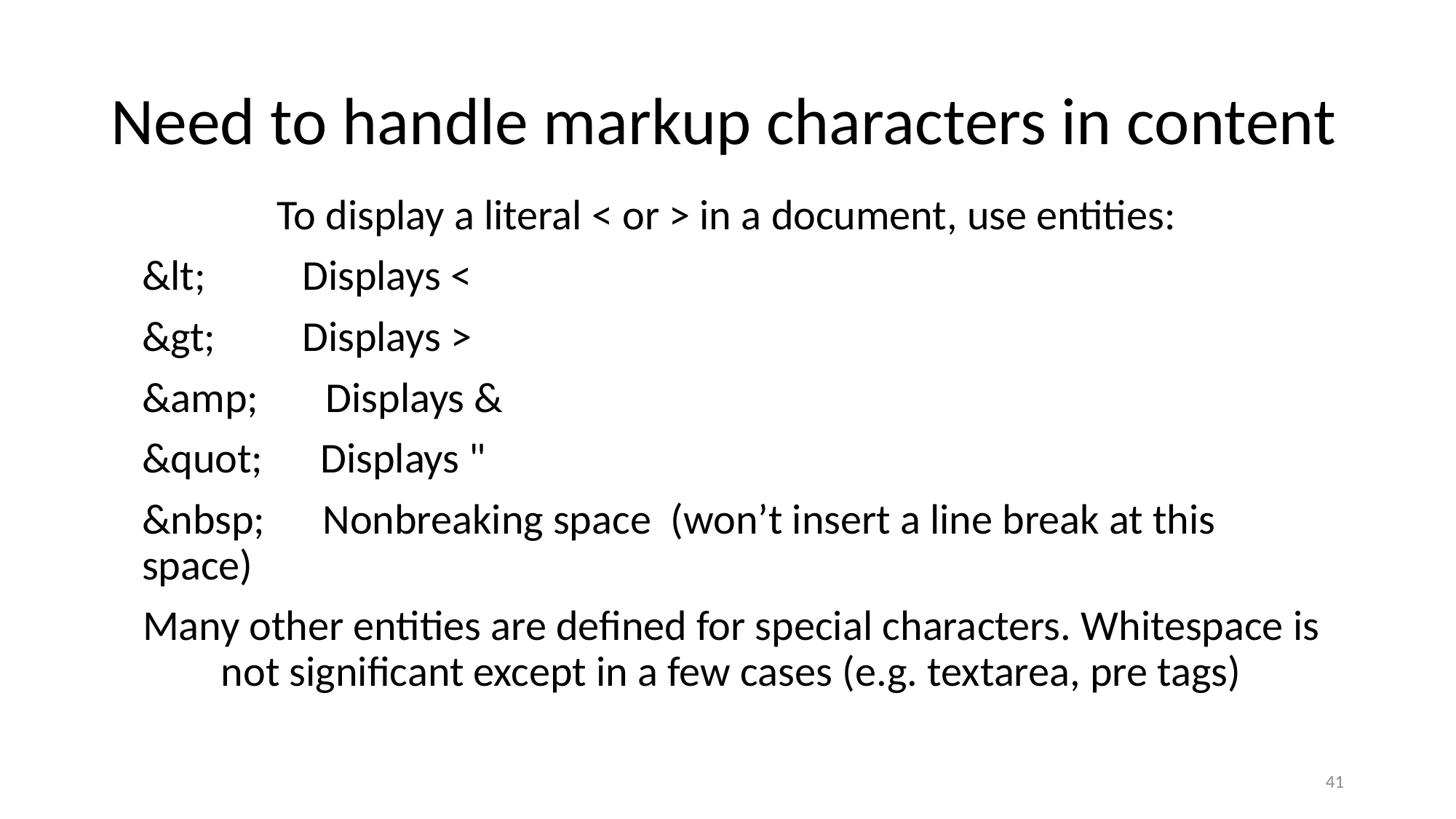

# Need to handle markup characters in content
To display a literal < or > in a document, use entities:
&lt;          Displays <
&gt;         Displays >
&amp;       Displays &
&quot;      Displays "
&nbsp;      Nonbreaking space  (won’t insert a line break at this space)
Many other entities are defined for special characters. Whitespace is not significant except in a few cases (e.g. textarea, pre tags)
41